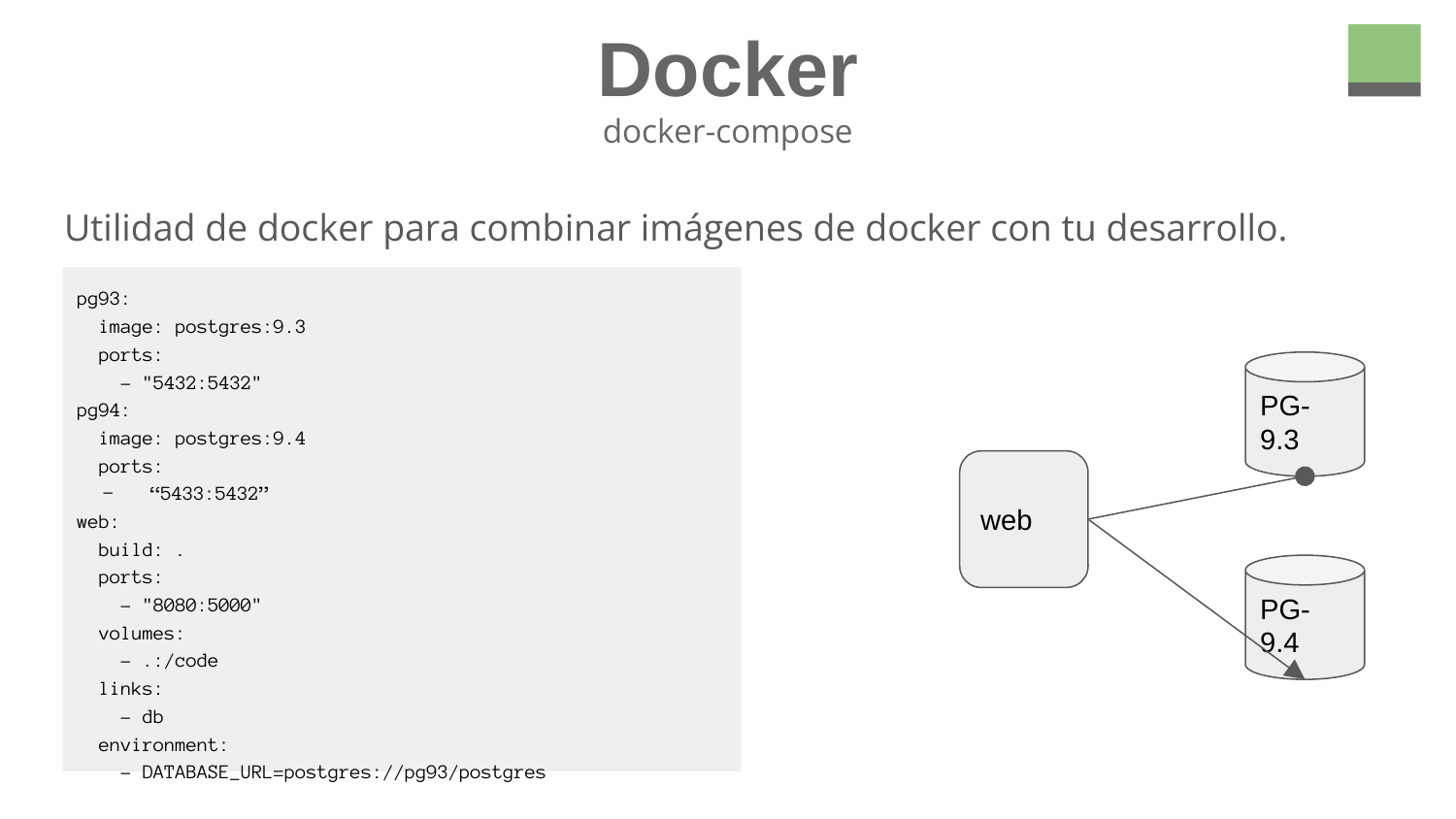

# Docker
docker-compose
Utilidad de docker para combinar imágenes de docker con tu desarrollo.

pg93:
  image: postgres:9.3
  ports:
    - "5432:5432"
pg94:
  image: postgres:9.4
  ports:
“5433:5432”
web:
  build: .
  ports:
    - "8080:5000"
  volumes:
    - .:/code
  links:
    - db
  environment:
    - DATABASE_URL=postgres://pg93/postgres
PG-9.3
web
PG-9.4